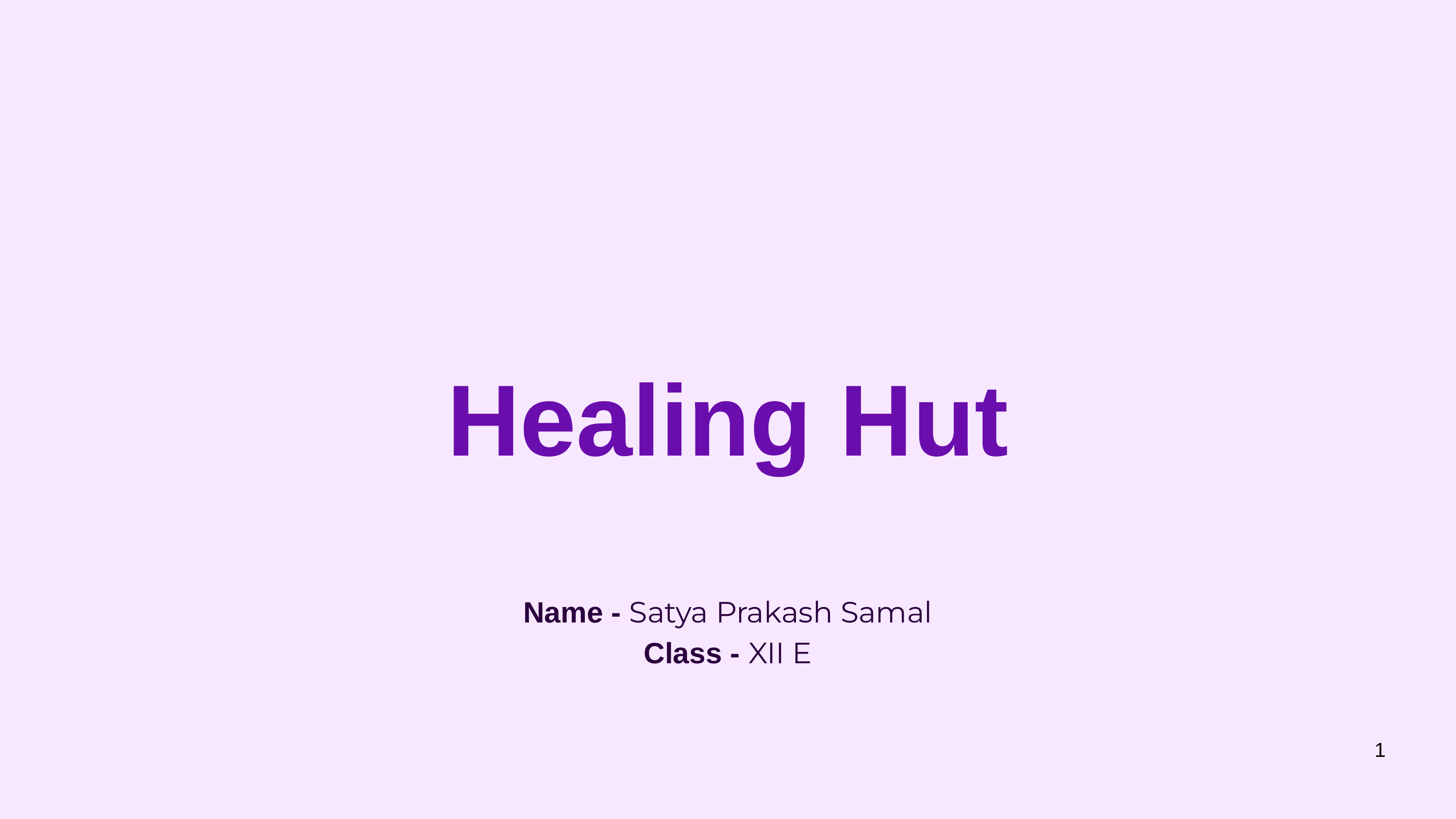

Healing Hut
Name - Satya Prakash Samal
Class - XII E
1